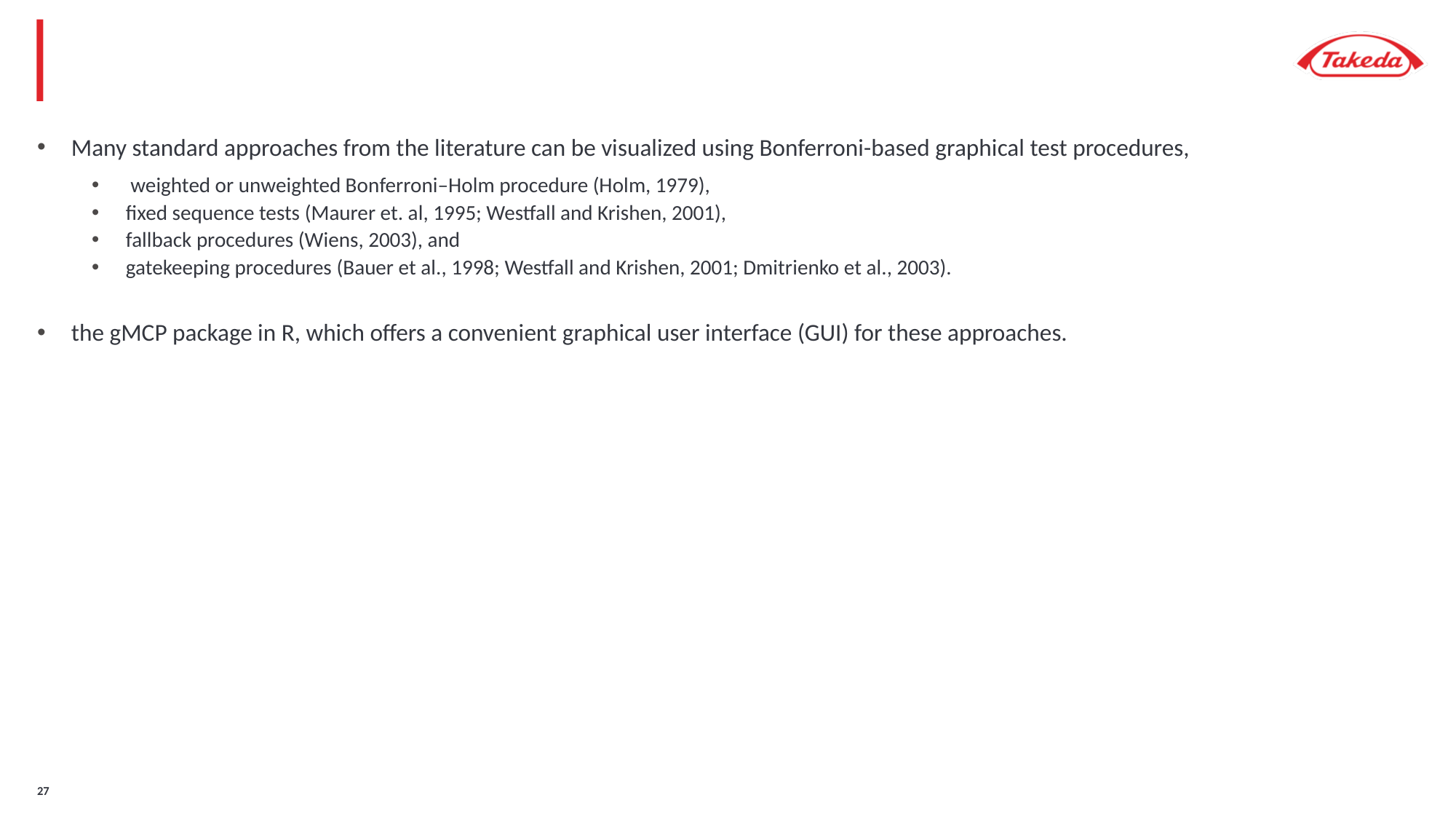

#
Many standard approaches from the literature can be visualized using Bonferroni-based graphical test procedures,
 weighted or unweighted Bonferroni–Holm procedure (Holm, 1979),
fixed sequence tests (Maurer et. al, 1995; Westfall and Krishen, 2001),
fallback procedures (Wiens, 2003), and
gatekeeping procedures (Bauer et al., 1998; Westfall and Krishen, 2001; Dmitrienko et al., 2003).

the gMCP package in R, which offers a convenient graphical user interface (GUI) for these approaches.

27